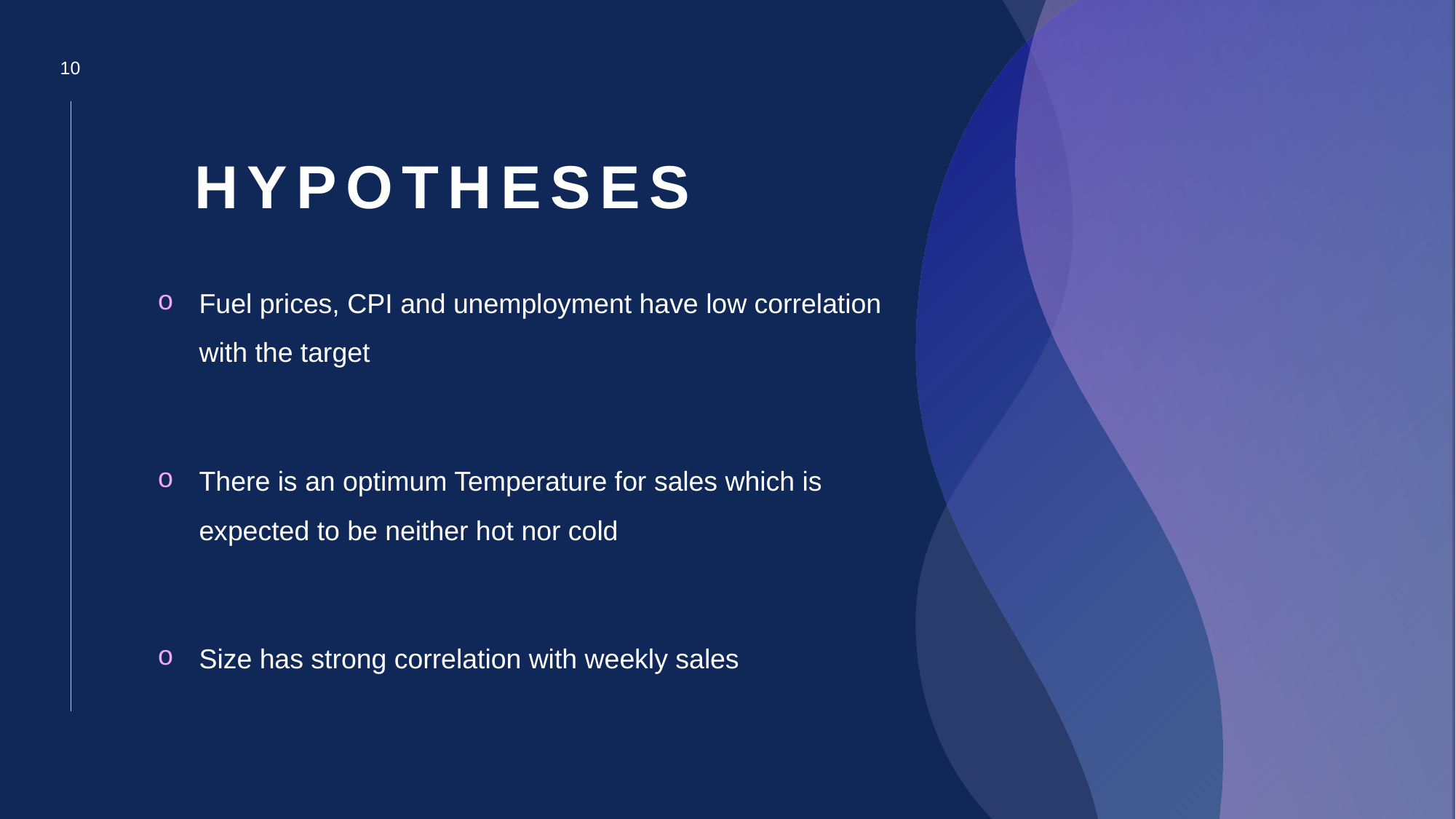

10
# hypotheses
Fuel prices, CPI and unemployment have low correlation with the target

There is an optimum Temperature for sales which is expected to be neither hot nor cold

Size has strong correlation with weekly sales